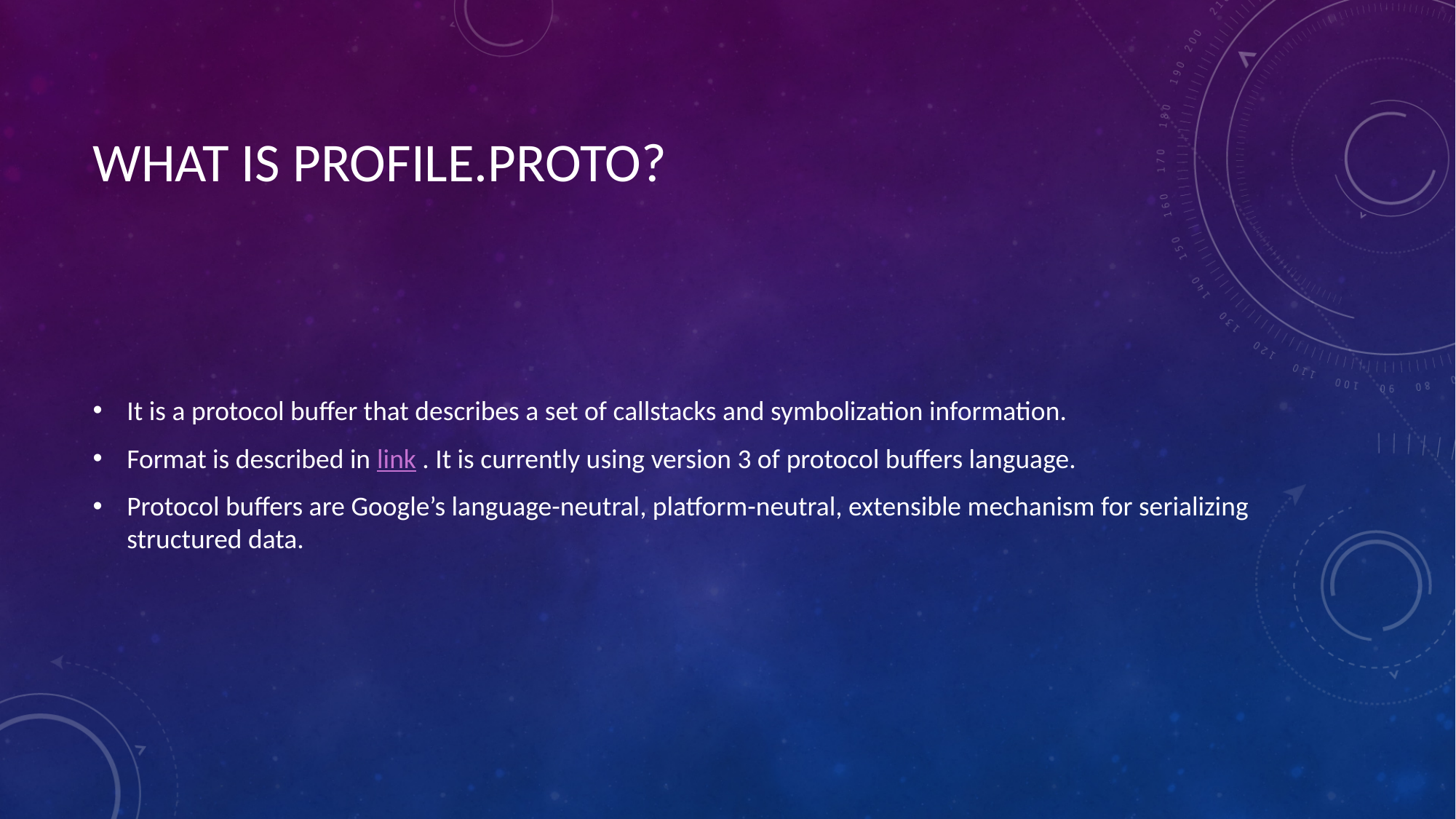

# What is profile.proto?
It is a protocol buffer that describes a set of callstacks and symbolization information.
Format is described in link . It is currently using version 3 of protocol buffers language.
Protocol buffers are Google’s language-neutral, platform-neutral, extensible mechanism for serializing structured data.